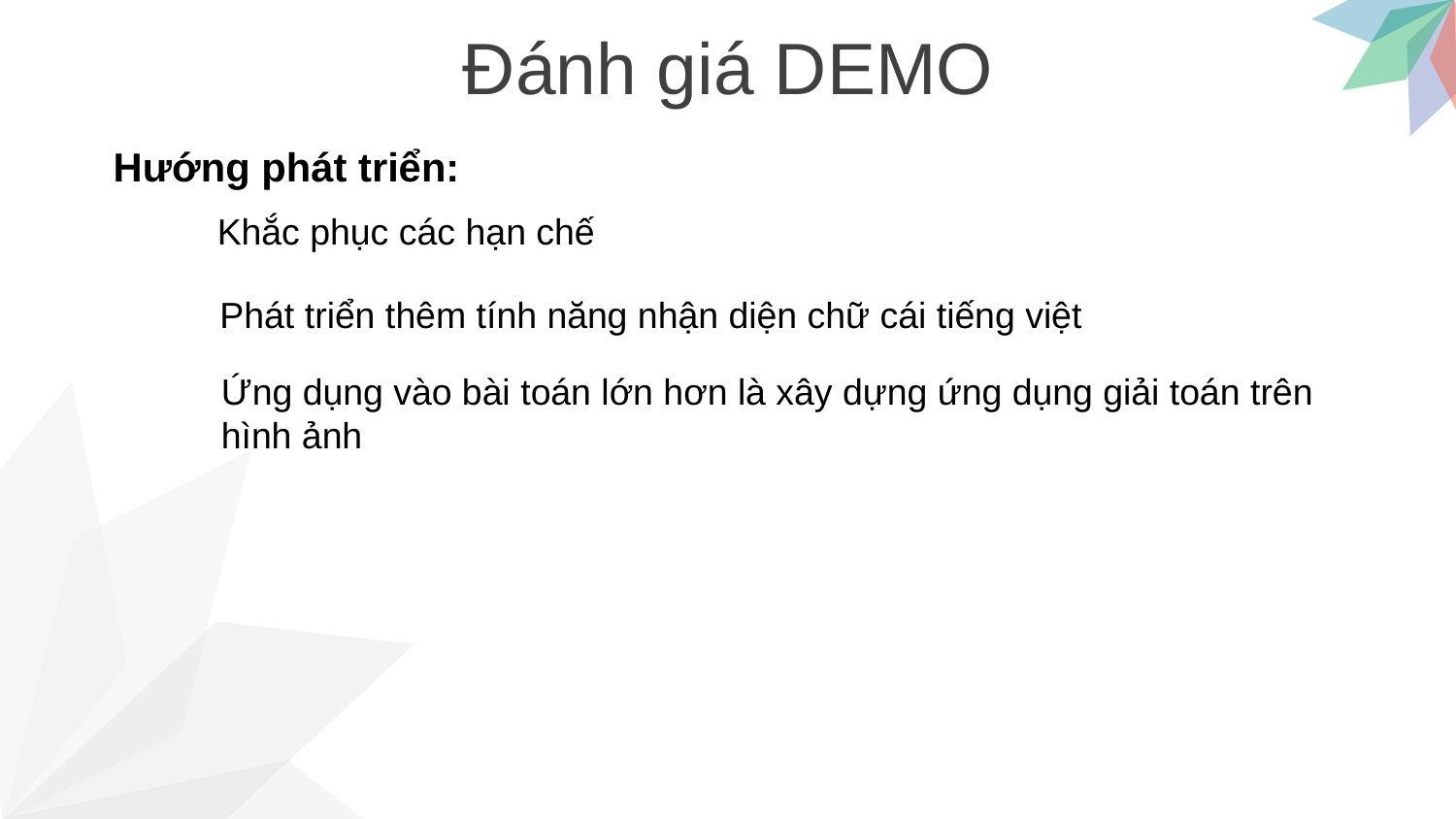

Đánh giá DEMO
Hướng phát triển:
Khắc phục các hạn chế
Phát triển thêm tính năng nhận diện chữ cái tiếng việt
Ứng dụng vào bài toán lớn hơn là xây dựng ứng dụng giải toán trên
hình ảnh